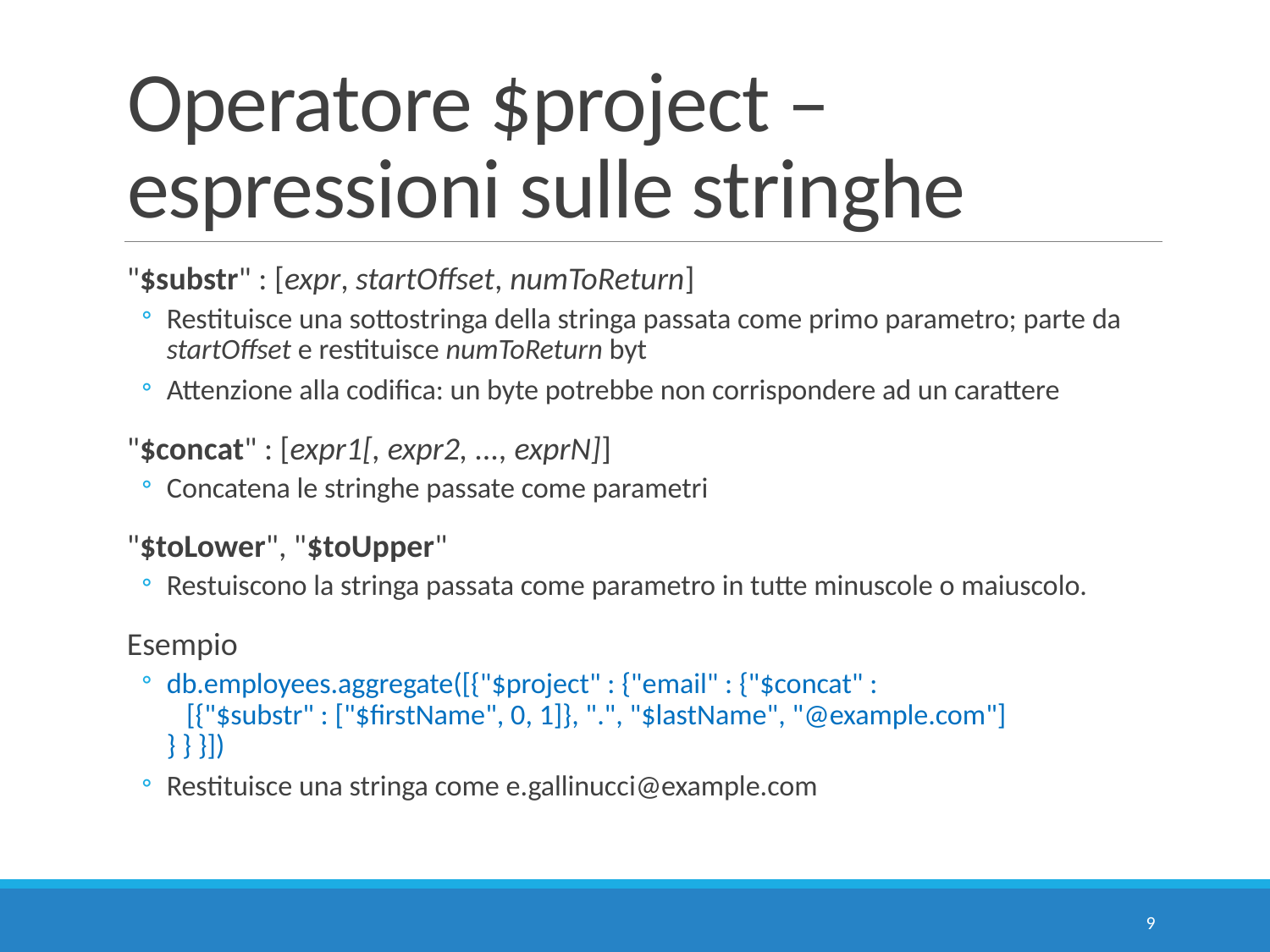

# Operatore $project – espressioni sulle stringhe
"$substr" : [expr, startOffset, numToReturn]
Restituisce una sottostringa della stringa passata come primo parametro; parte da startOffset e restituisce numToReturn byt
Attenzione alla codifica: un byte potrebbe non corrispondere ad un carattere
"$concat" : [expr1[, expr2, ..., exprN]]
Concatena le stringhe passate come parametri
"$toLower", "$toUpper"
Restuiscono la stringa passata come parametro in tutte minuscole o maiuscolo.
Esempio
db.employees.aggregate([{"$project" : {"email" : {"$concat" :
   [{"$substr" : ["$firstName", 0, 1]}, ".", "$lastName", "@example.com"]
} } }])
Restituisce una stringa come e.gallinucci@example.com
9